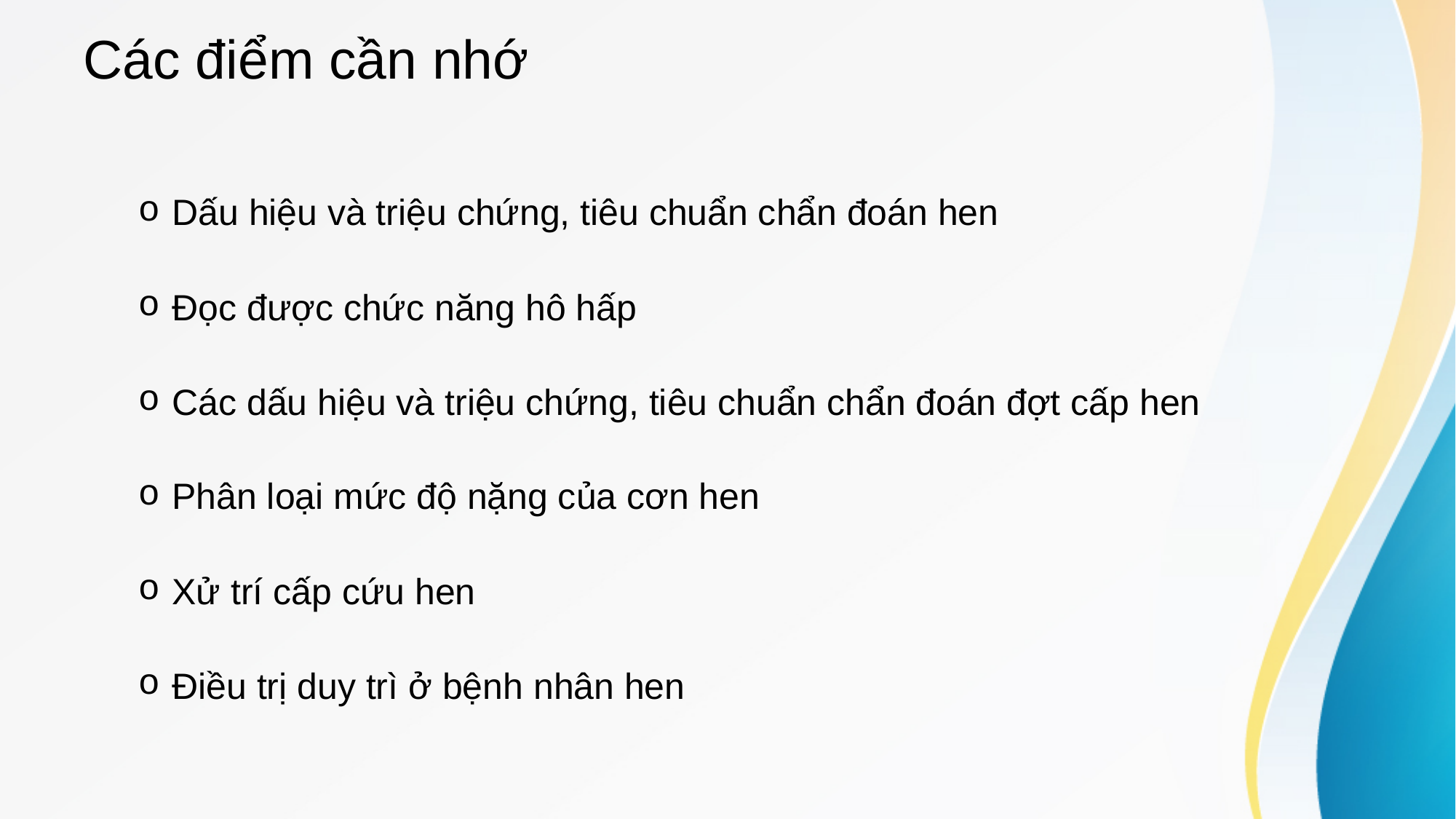

# Các điểm cần nhớ
Dấu hiệu và triệu chứng, tiêu chuẩn chẩn đoán hen
Đọc được chức năng hô hấp
Các dấu hiệu và triệu chứng, tiêu chuẩn chẩn đoán đợt cấp hen
Phân loại mức độ nặng của cơn hen
Xử trí cấp cứu hen
Điều trị duy trì ở bệnh nhân hen